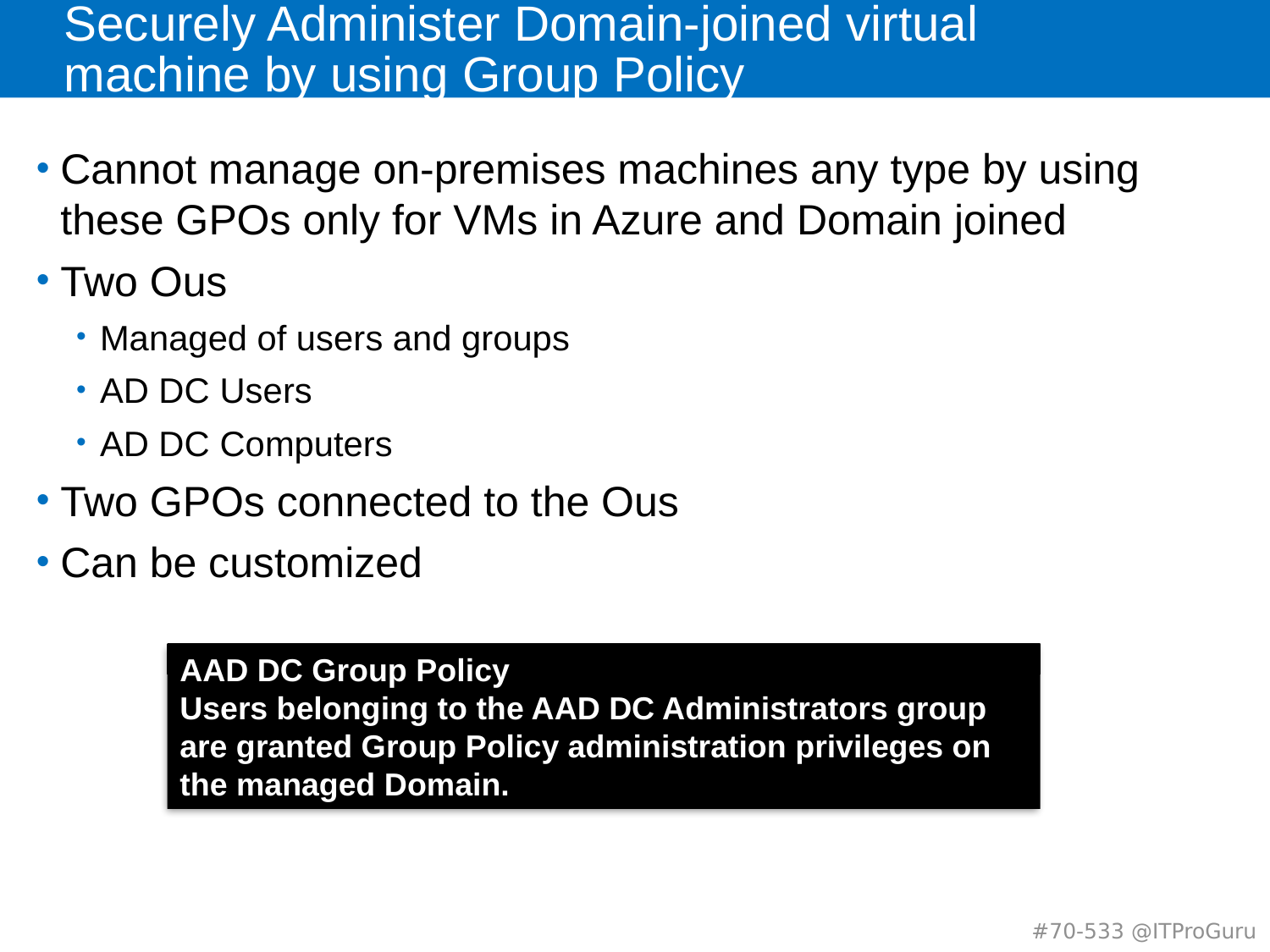

# Securely Administer Domain-joined virtual machine by using Group Policy
Cannot manage on-premises machines any type by using these GPOs only for VMs in Azure and Domain joined
Two Ous
Managed of users and groups
AD DC Users
AD DC Computers
Two GPOs connected to the Ous
Can be customized

AAD DC Group Policy
Users belonging to the AAD DC Administrators group are granted Group Policy administration privileges on the managed Domain.